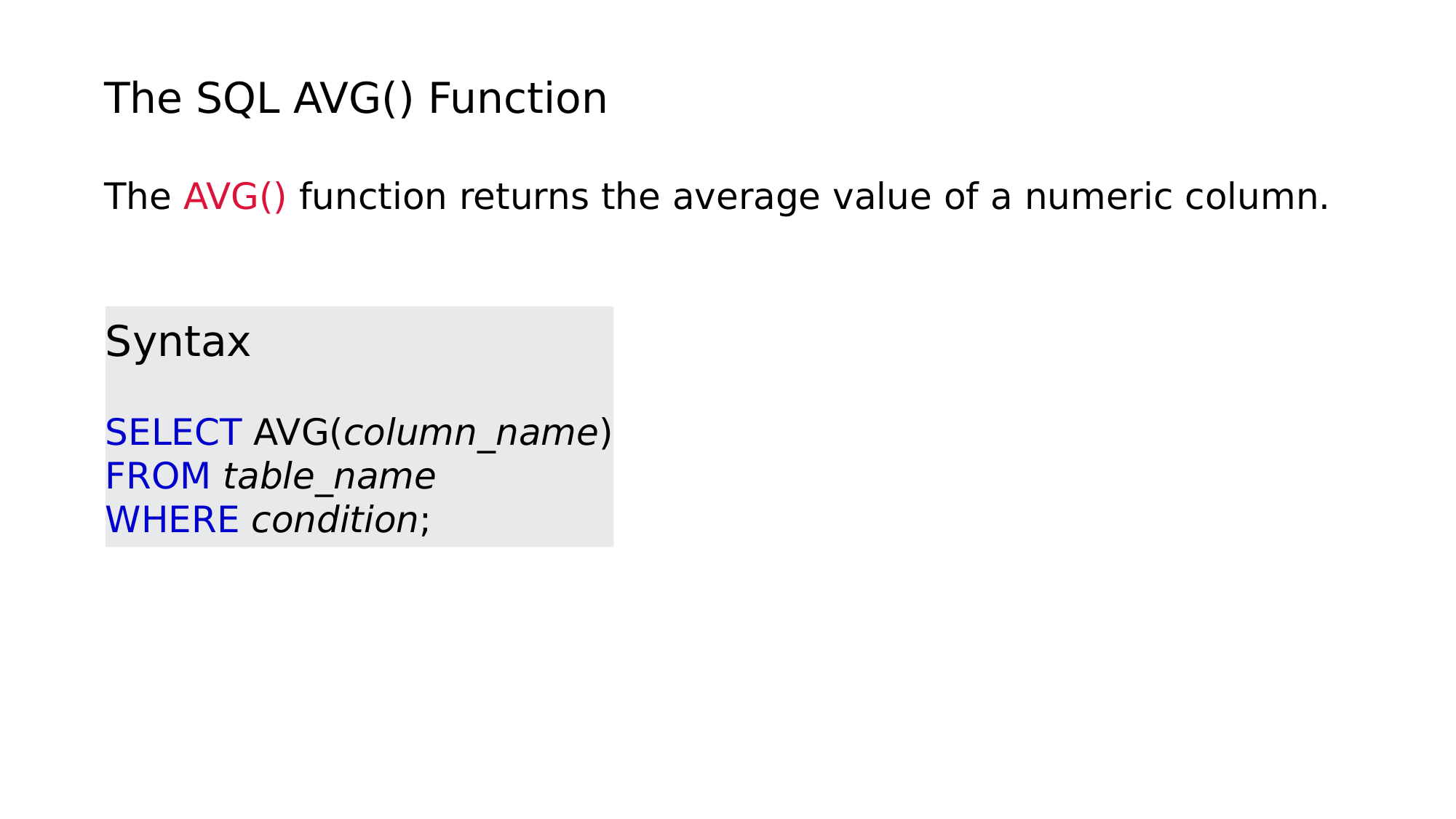

The SQL AVG() Function

The AVG() function returns the average value of a numeric column.
Syntax

SELECT AVG(column_name)
FROM table_name
WHERE condition;